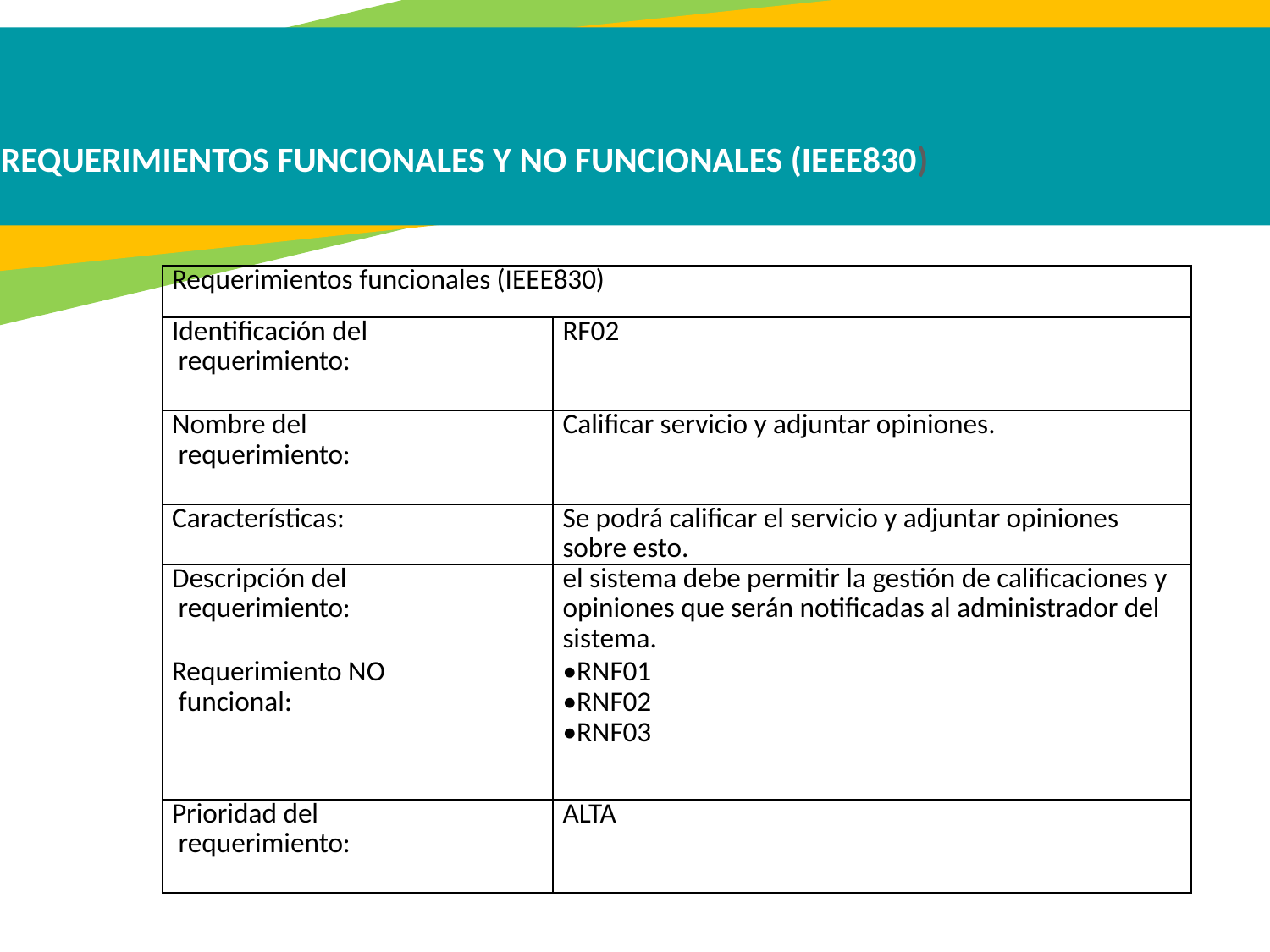

REQUERIMIENTOS FUNCIONALES Y NO FUNCIONALES (IEEE830)
| Requerimientos funcionales (IEEE830) |  |
| --- | --- |
| Identificación del requerimiento: | RF02 |
| Nombre del requerimiento: | Calificar servicio y adjuntar opiniones. |
| Características: | Se podrá calificar el servicio y adjuntar opiniones sobre esto. |
| Descripción del requerimiento: | el sistema debe permitir la gestión de calificaciones y opiniones que serán notificadas al administrador del sistema. |
| Requerimiento NO funcional: | •RNF01 •RNF02 •RNF03 |
| Prioridad del requerimiento: | ALTA |